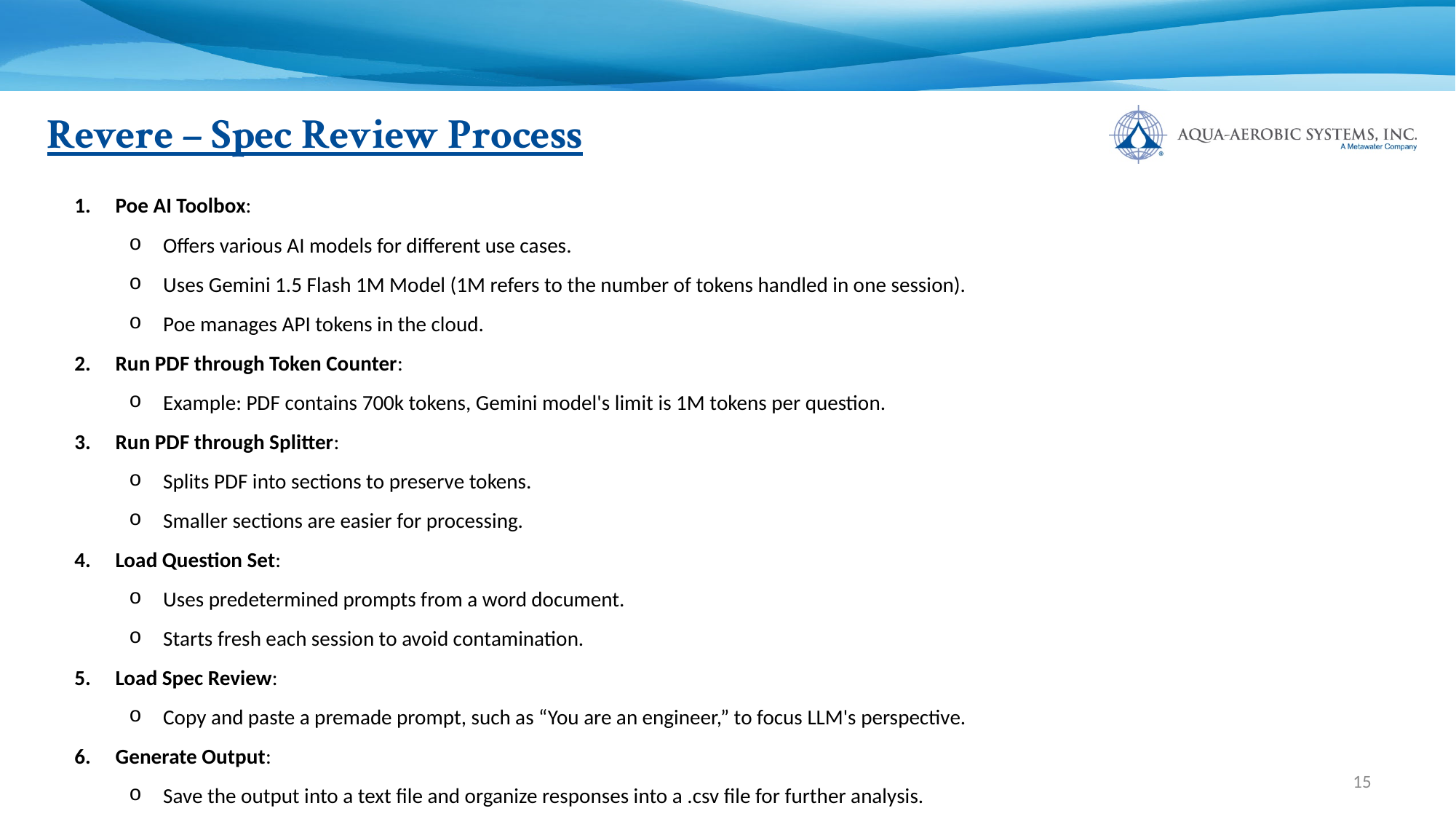

Revere – Spec Review Process
Poe AI Toolbox:
Offers various AI models for different use cases.
Uses Gemini 1.5 Flash 1M Model (1M refers to the number of tokens handled in one session).
Poe manages API tokens in the cloud.
Run PDF through Token Counter:
Example: PDF contains 700k tokens, Gemini model's limit is 1M tokens per question.
Run PDF through Splitter:
Splits PDF into sections to preserve tokens.
Smaller sections are easier for processing.
Load Question Set:
Uses predetermined prompts from a word document.
Starts fresh each session to avoid contamination.
Load Spec Review:
Copy and paste a premade prompt, such as “You are an engineer,” to focus LLM's perspective.
Generate Output:
Save the output into a text file and organize responses into a .csv file for further analysis.
15